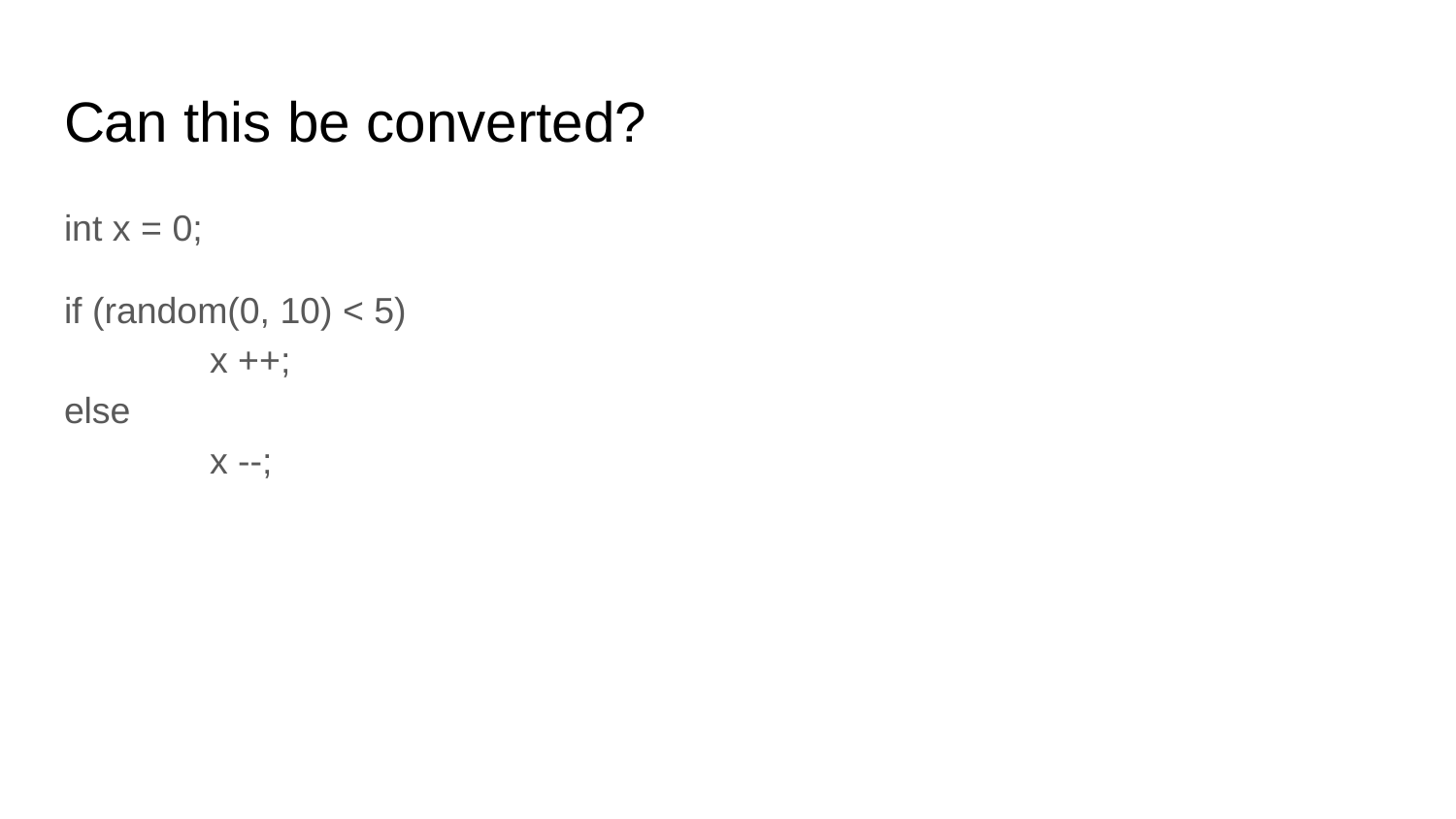

# Can this be converted?
int x = 0;
if (random(0, 10) < 5)
	x ++;
else
	x --;